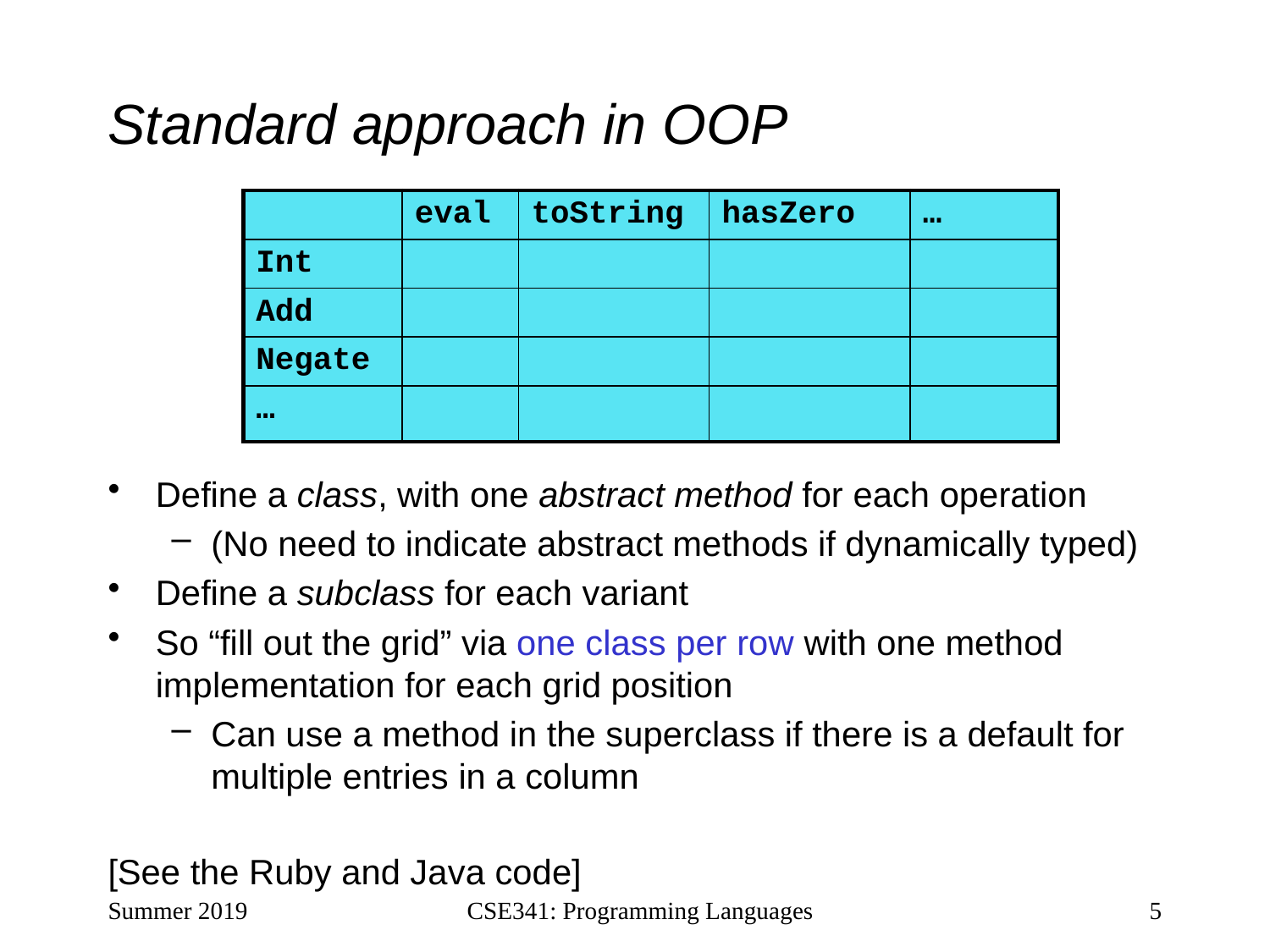

# Standard approach in OOP
|  | eval | toString | hasZero | … |
| --- | --- | --- | --- | --- |
| Int |  |  |  |  |
| Add |  |  |  |  |
| Negate |  |  |  |  |
| … |  |  |  |  |
Define a class, with one abstract method for each operation
(No need to indicate abstract methods if dynamically typed)
Define a subclass for each variant
So “fill out the grid” via one class per row with one method implementation for each grid position
Can use a method in the superclass if there is a default for multiple entries in a column

[See the Ruby and Java code]
Summer 2019
CSE341: Programming Languages
5